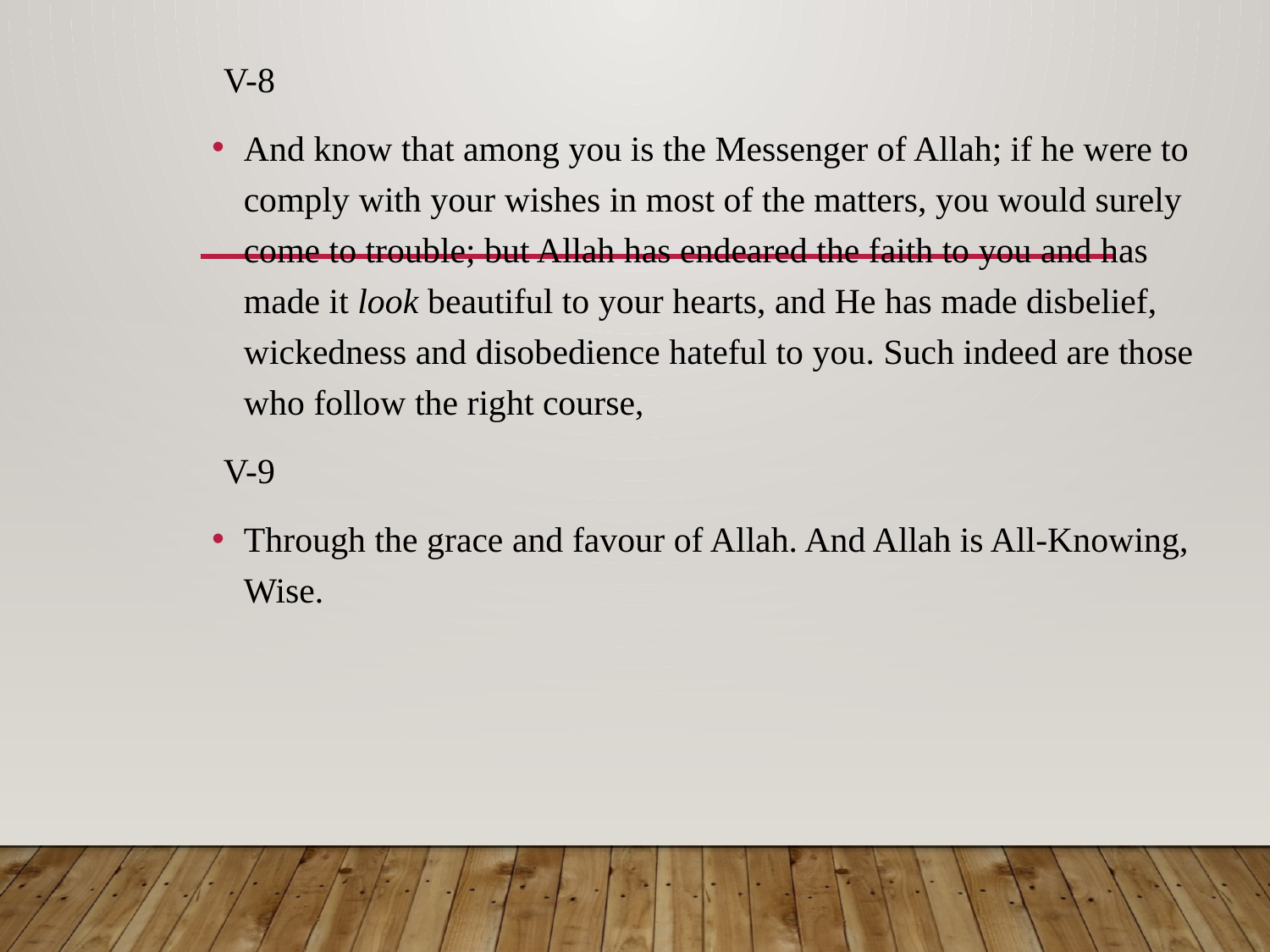

V-8
And know that among you is the Messenger of Allah; if he were to comply with your wishes in most of the matters, you would surely come to trouble; but Allah has endeared the faith to you and has made it look beautiful to your hearts, and He has made disbelief, wickedness and disobedience hateful to you. Such indeed are those who follow the right course,
V-9
Through the grace and favour of Allah. And Allah is All-Knowing, Wise.